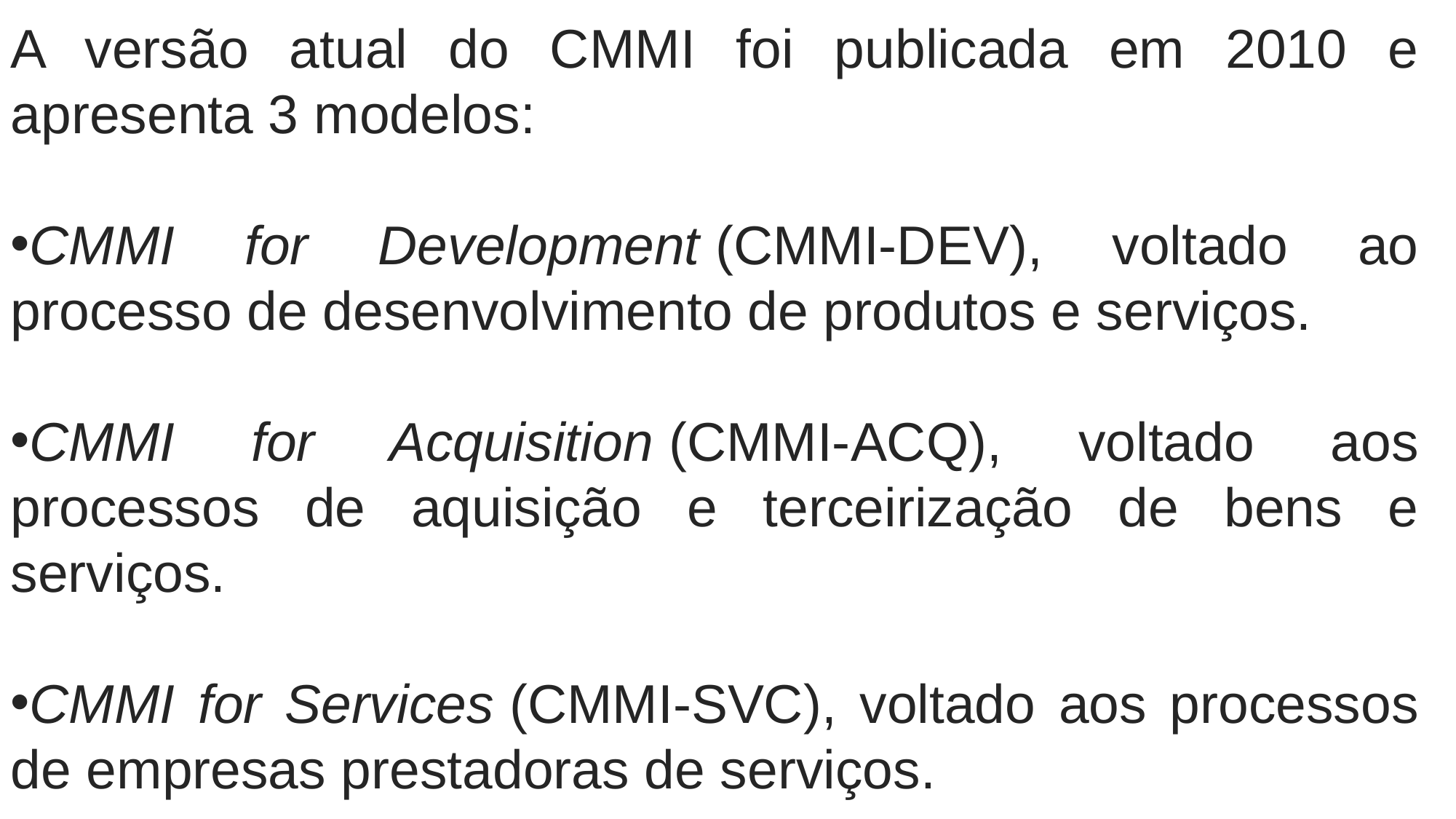

A versão atual do CMMI foi publicada em 2010 e apresenta 3 modelos:

CMMI for Development (CMMI-DEV), voltado ao processo de desenvolvimento de produtos e serviços.

CMMI for Acquisition (CMMI-ACQ), voltado aos processos de aquisição e terceirização de bens e serviços.

CMMI for Services (CMMI-SVC), voltado aos processos de empresas prestadoras de serviços.